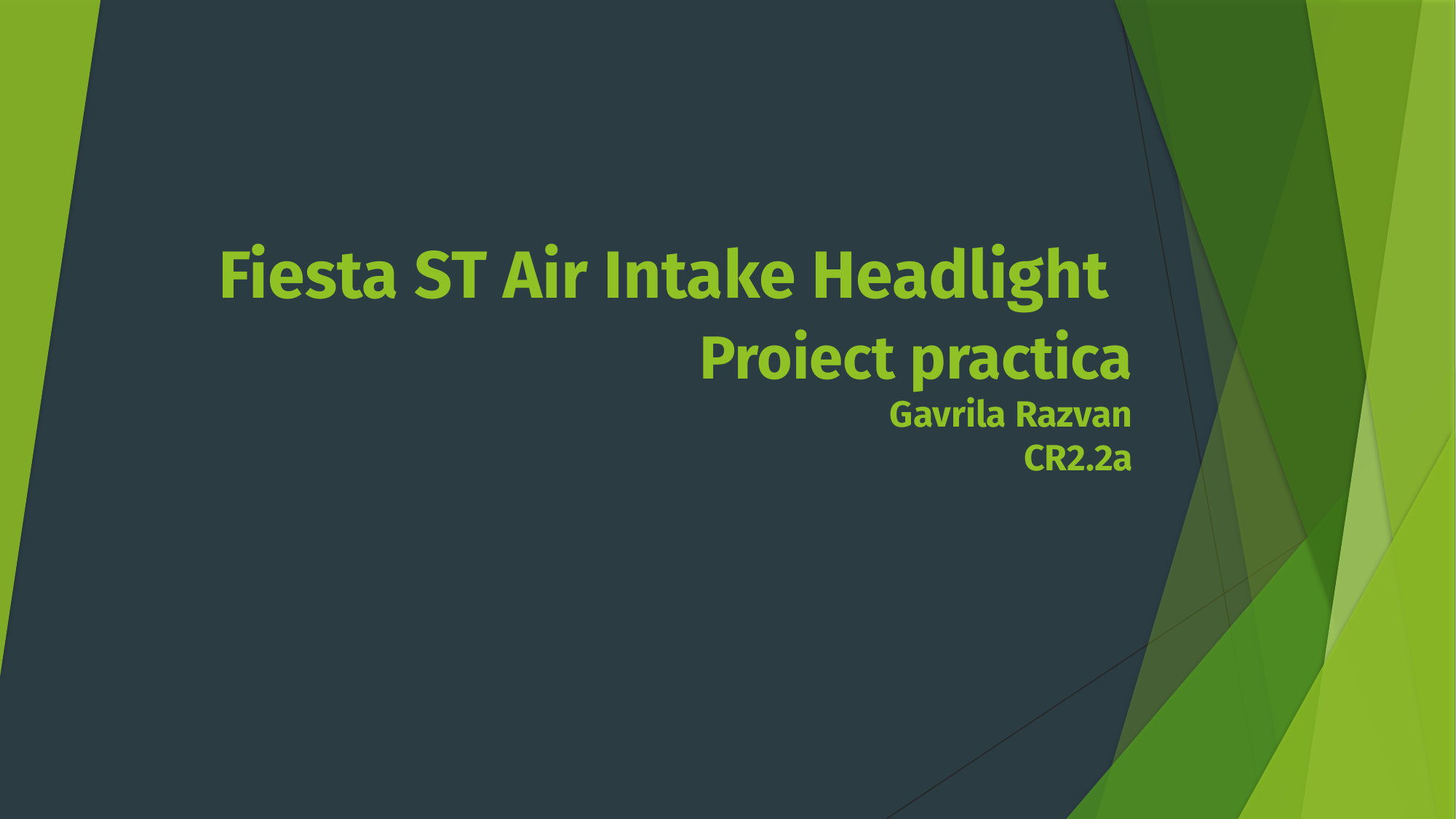

# Fiesta ST Air Intake Headlight Proiect practica Gavrila Razvan CR2.2a